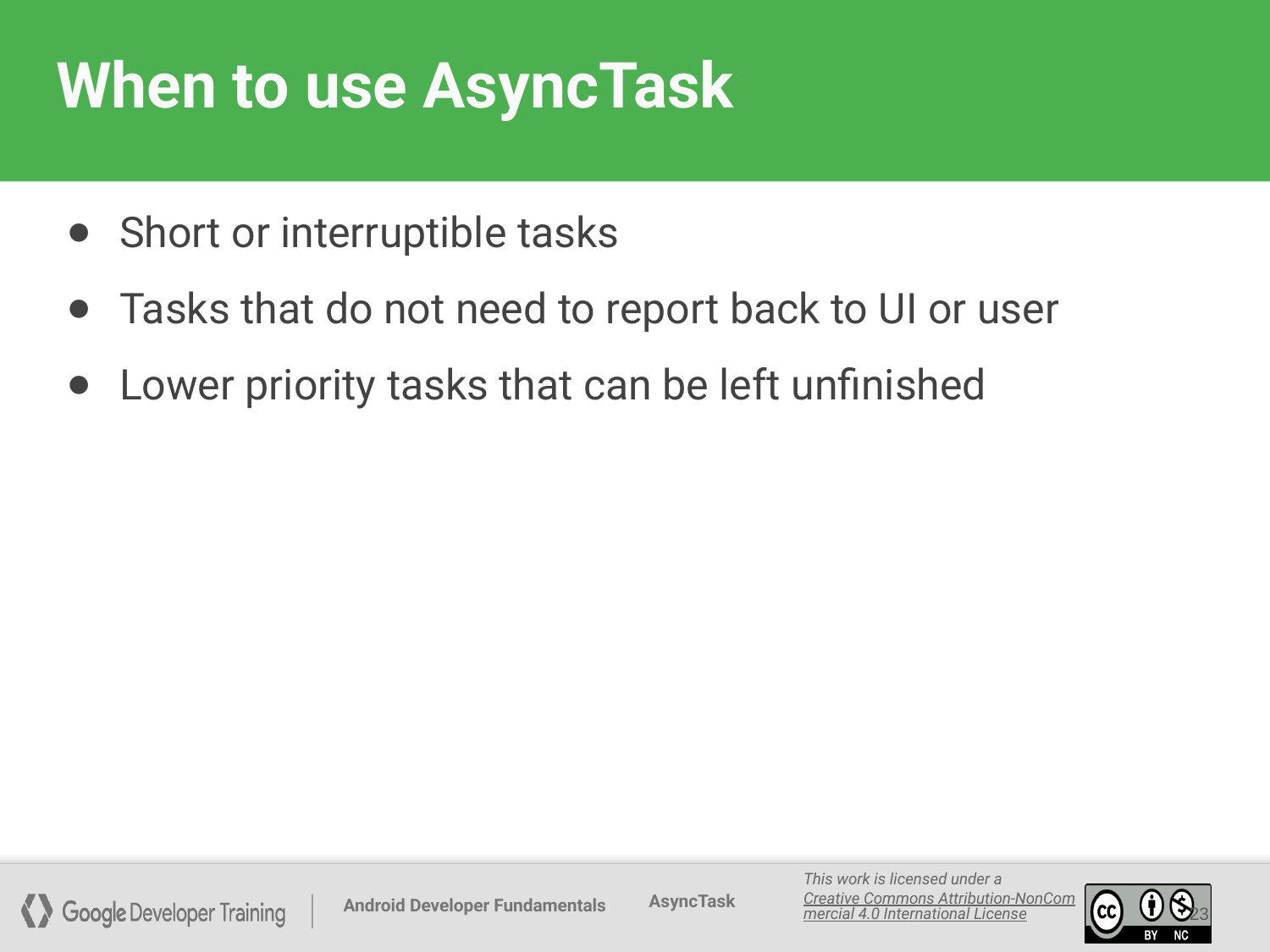

# When to use AsyncTask
Short or interruptible tasks
Tasks that do not need to report back to UI or user
Lower priority tasks that can be left unfinished

23